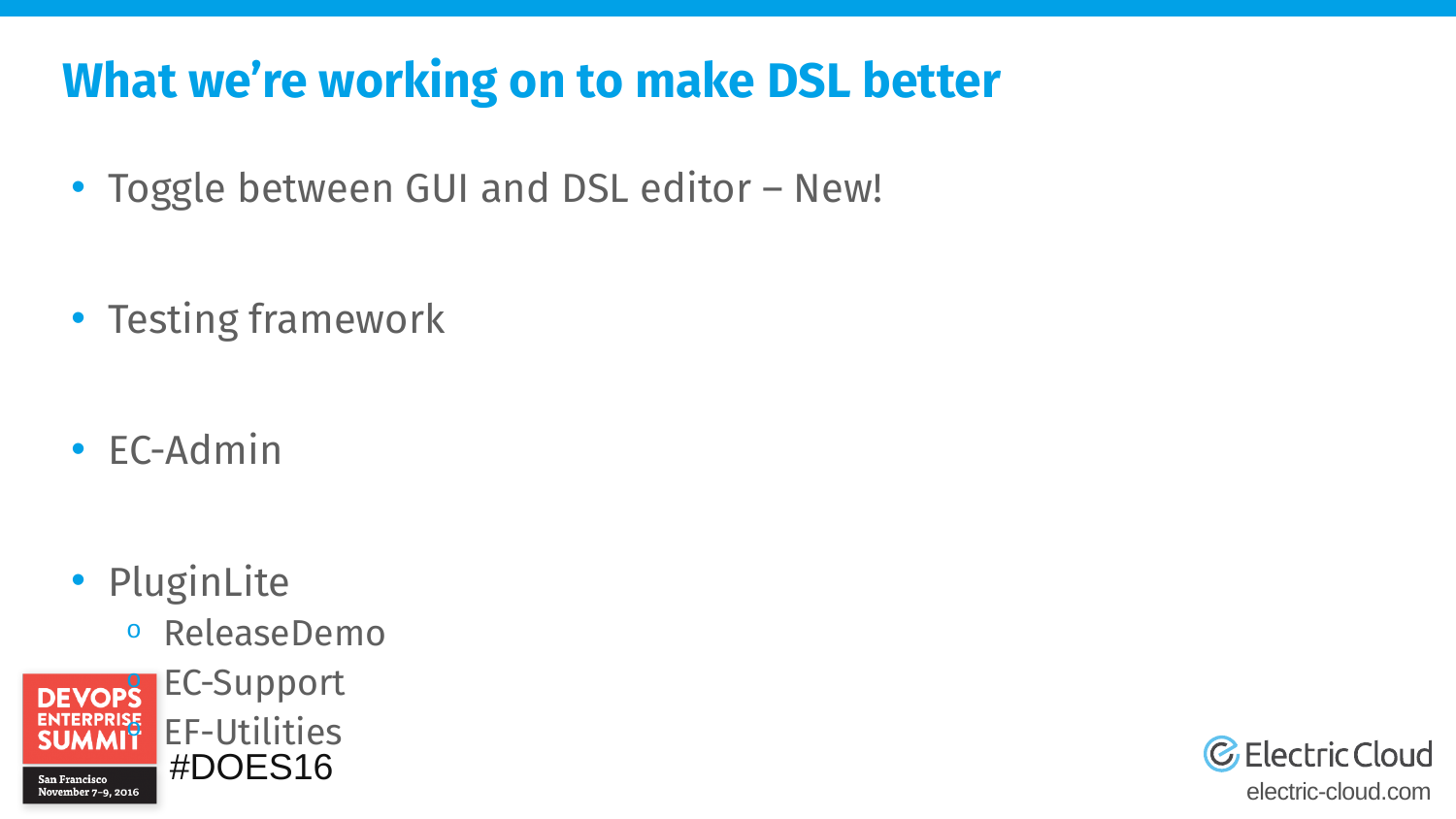

# What we’re working on to make DSL better
Toggle between GUI and DSL editor – New!

Testing framework

EC-Admin

PluginLite
ReleaseDemo
EC-Support
EF-Utilities